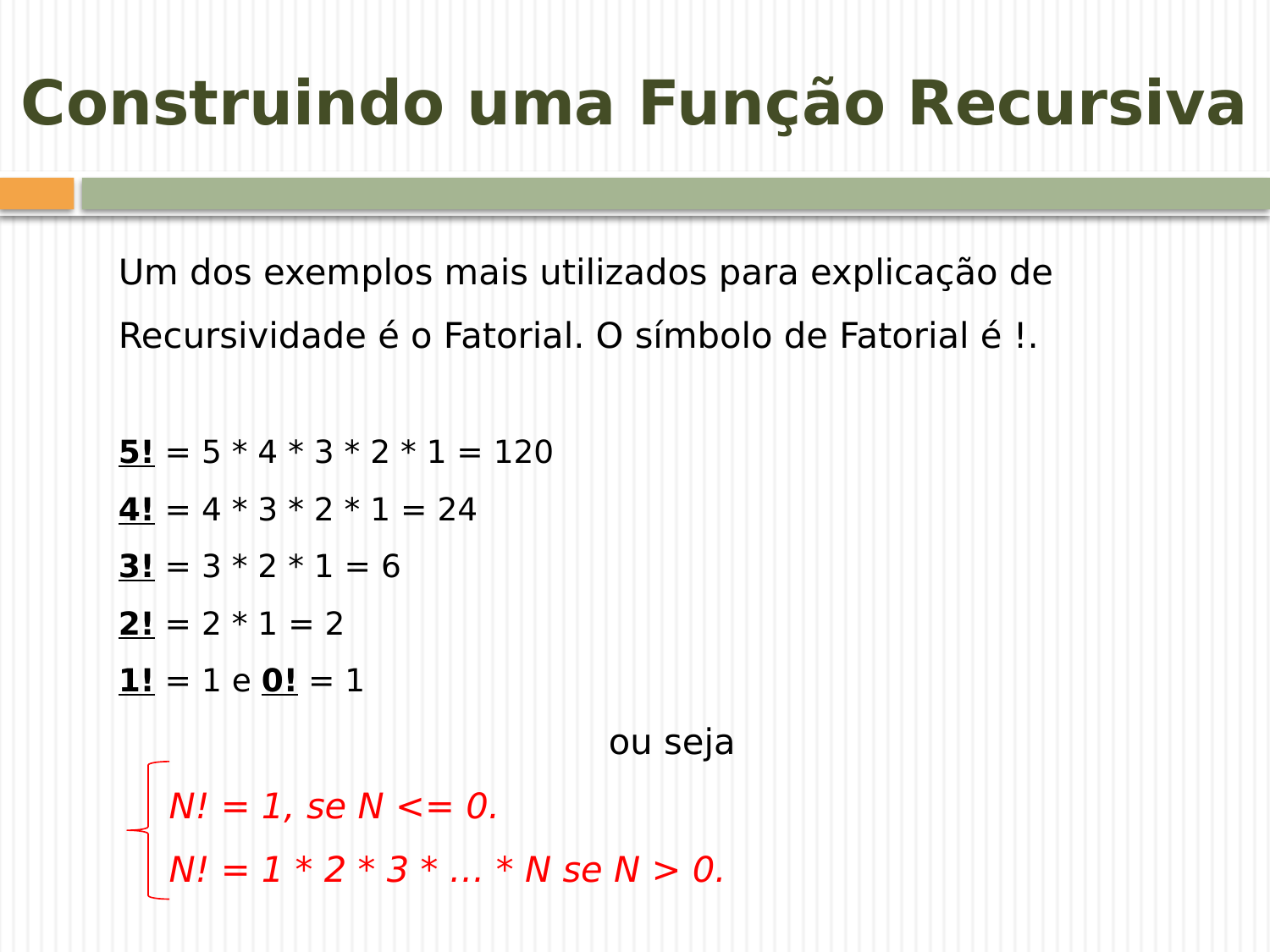

# Construindo uma Função Recursiva
Um dos exemplos mais utilizados para explicação de Recursividade é o Fatorial. O símbolo de Fatorial é !.

5! = 5 * 4 * 3 * 2 * 1 = 120
4! = 4 * 3 * 2 * 1 = 24
3! = 3 * 2 * 1 = 6
2! = 2 * 1 = 2
1! = 1 e 0! = 1
ou seja
N! = 1, se N <= 0.
N! = 1 * 2 * 3 * … * N se N > 0.